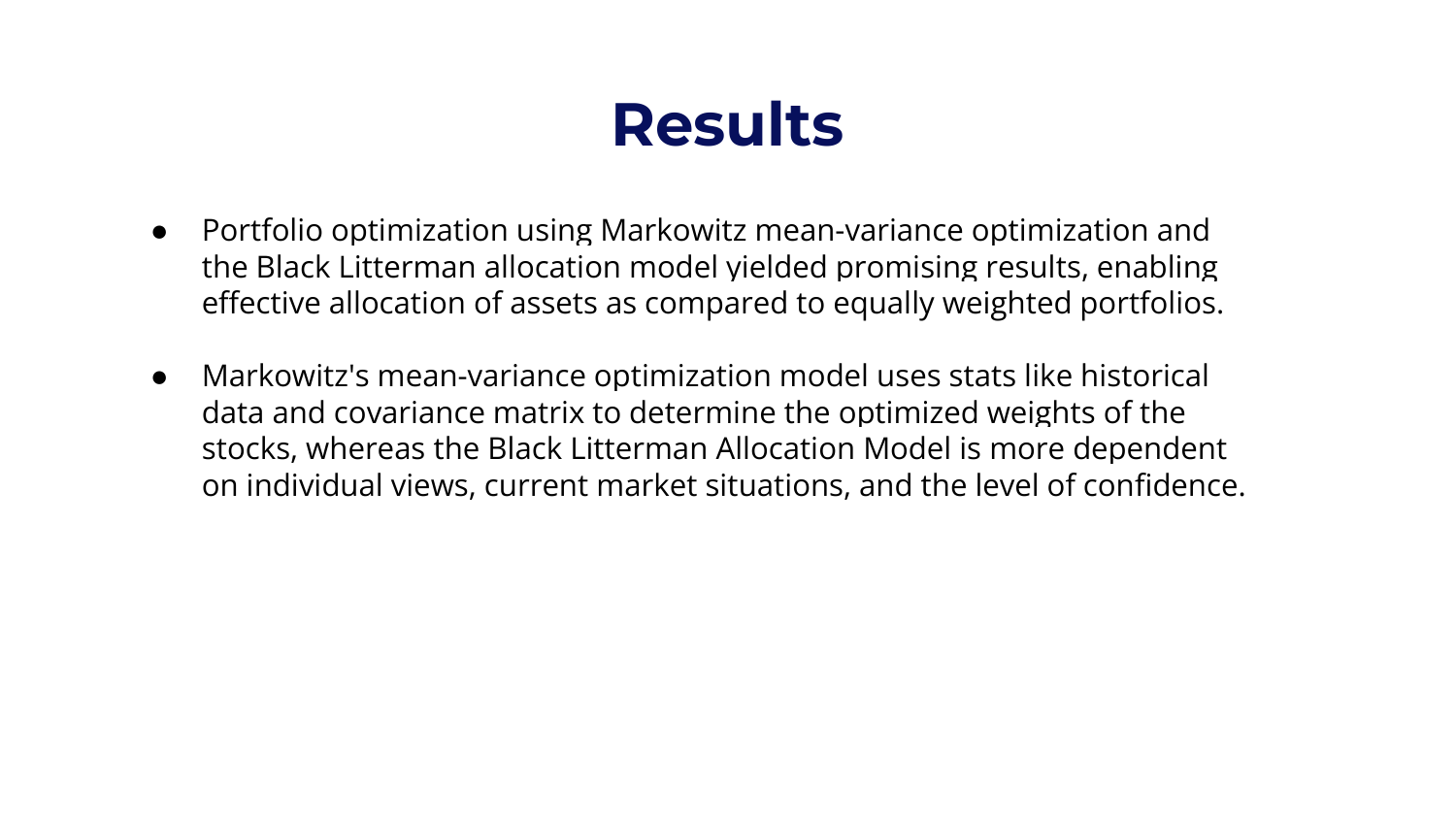

# Results
Portfolio optimization using Markowitz mean-variance optimization and the Black Litterman allocation model yielded promising results, enabling effective allocation of assets as compared to equally weighted portfolios.

Markowitz's mean-variance optimization model uses stats like historical data and covariance matrix to determine the optimized weights of the stocks, whereas the Black Litterman Allocation Model is more dependent on individual views, current market situations, and the level of confidence.